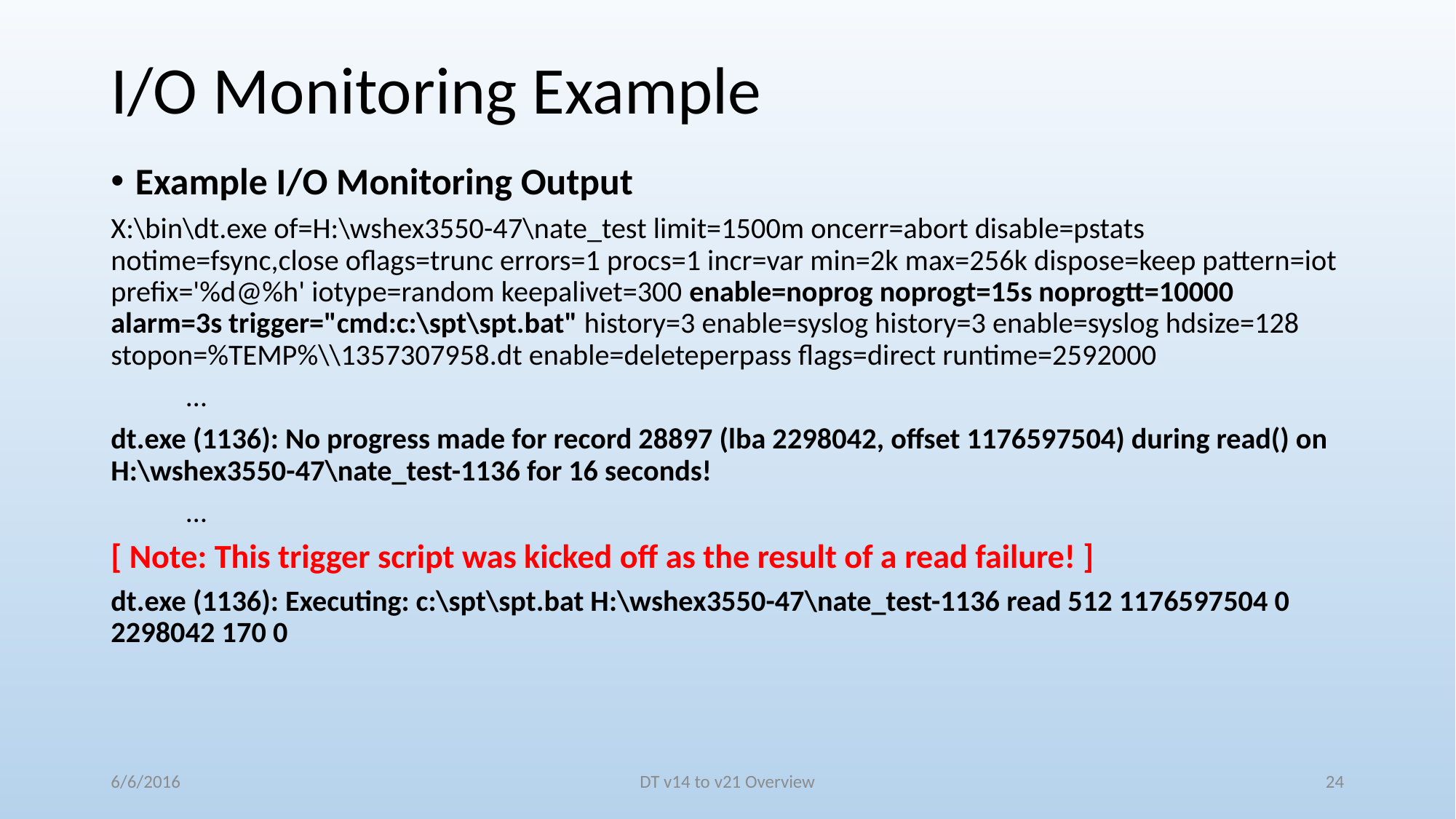

# I/O Monitoring Example
Example I/O Monitoring Output
X:\bin\dt.exe of=H:\wshex3550-47\nate_test limit=1500m oncerr=abort disable=pstats notime=fsync,close oflags=trunc errors=1 procs=1 incr=var min=2k max=256k dispose=keep pattern=iot prefix='%d@%h' iotype=random keepalivet=300 enable=noprog noprogt=15s noprogtt=10000 alarm=3s trigger="cmd:c:\spt\spt.bat" history=3 enable=syslog history=3 enable=syslog hdsize=128 stopon=%TEMP%\\1357307958.dt enable=deleteperpass flags=direct runtime=2592000
	…
dt.exe (1136): No progress made for record 28897 (lba 2298042, offset 1176597504) during read() on H:\wshex3550-47\nate_test-1136 for 16 seconds!
	…
[ Note: This trigger script was kicked off as the result of a read failure! ]
dt.exe (1136): Executing: c:\spt\spt.bat H:\wshex3550-47\nate_test-1136 read 512 1176597504 0 2298042 170 0

6/6/2016
DT v14 to v21 Overview
24